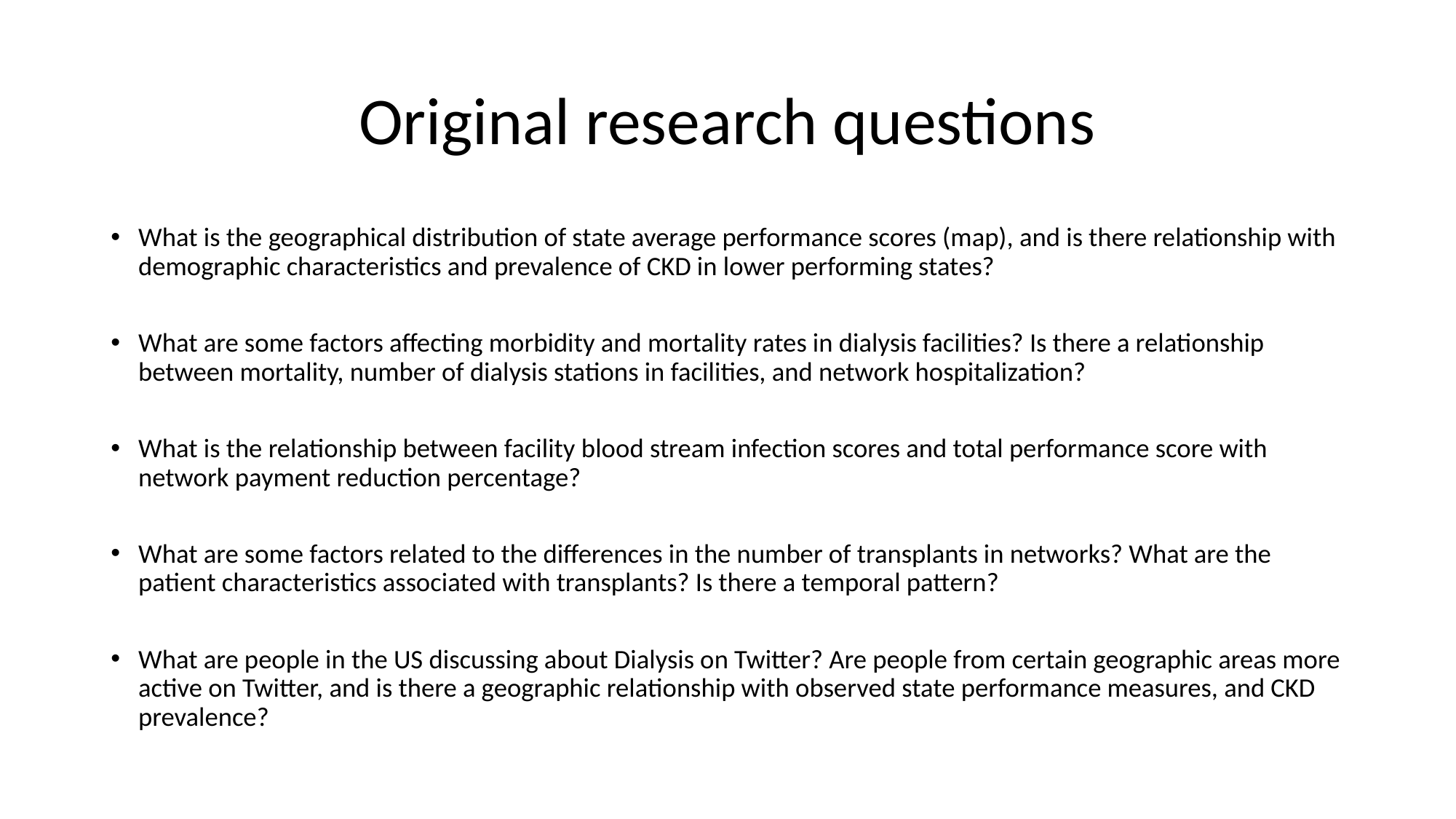

# Original research questions
What is the geographical distribution of state average performance scores (map), and is there relationship with demographic characteristics and prevalence of CKD in lower performing states?

What are some factors affecting morbidity and mortality rates in dialysis facilities? Is there a relationship between mortality, number of dialysis stations in facilities, and network hospitalization?

What is the relationship between facility blood stream infection scores and total performance score with network payment reduction percentage?

What are some factors related to the differences in the number of transplants in networks? What are the patient characteristics associated with transplants? Is there a temporal pattern?

What are people in the US discussing about Dialysis on Twitter? Are people from certain geographic areas more active on Twitter, and is there a geographic relationship with observed state performance measures, and CKD prevalence?